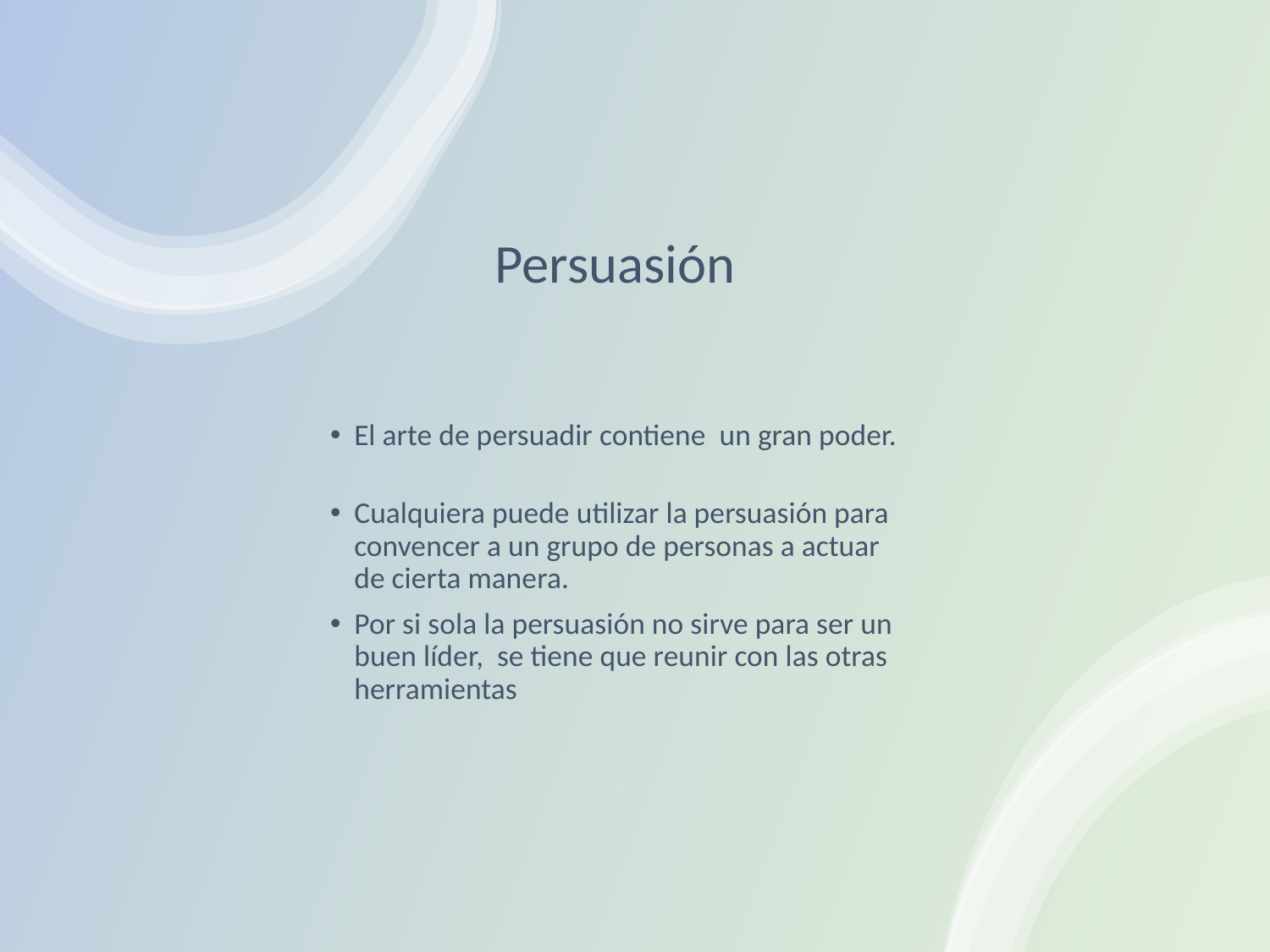

# Persuasión
El arte de persuadir contiene  un gran poder.
Cualquiera puede utilizar la persuasión para convencer a un grupo de personas a actuar de cierta manera.
Por si sola la persuasión no sirve para ser un buen líder,  se tiene que reunir con las otras herramientas